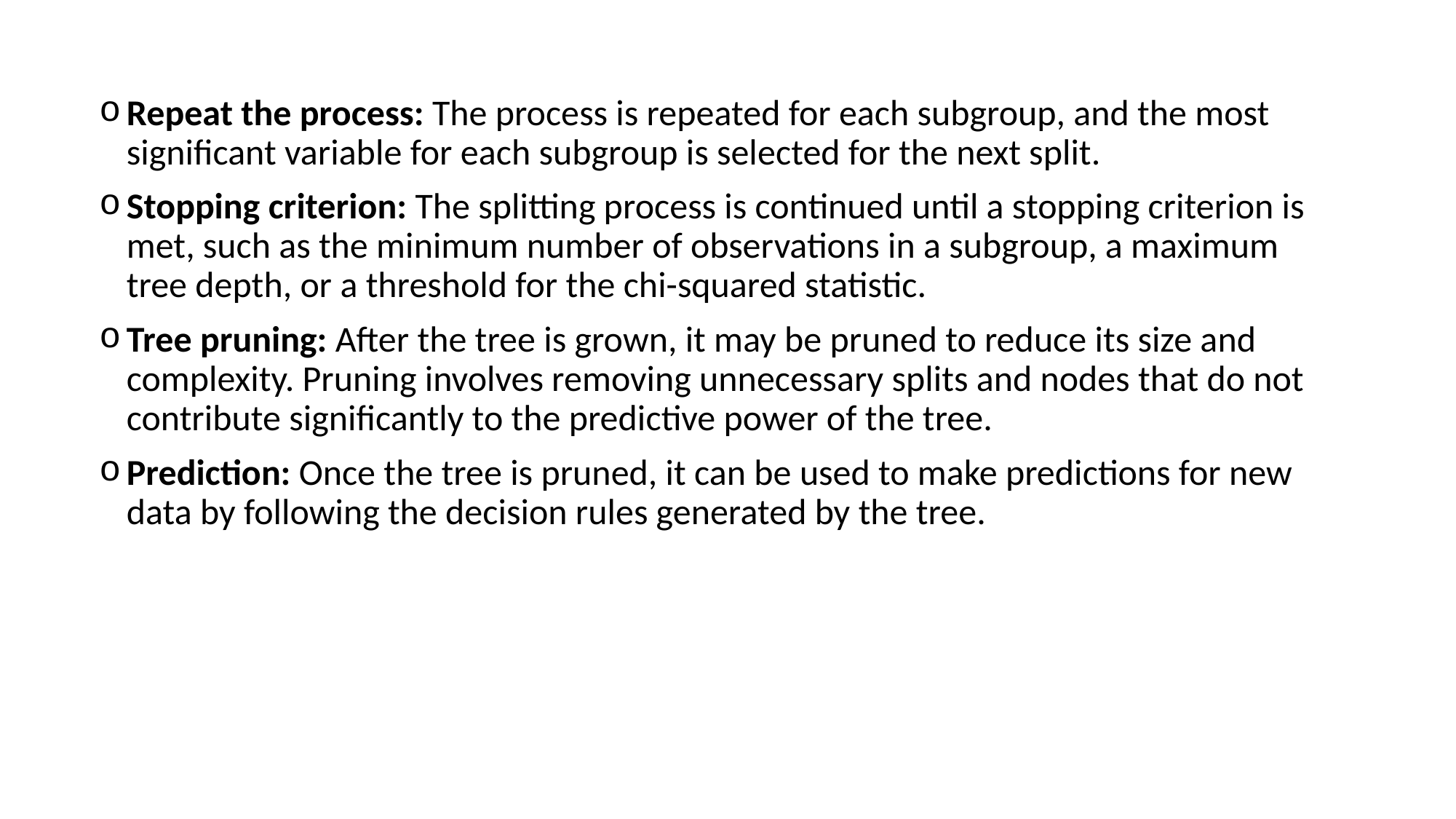

Repeat the process: The process is repeated for each subgroup, and the most significant variable for each subgroup is selected for the next split.
Stopping criterion: The splitting process is continued until a stopping criterion is met, such as the minimum number of observations in a subgroup, a maximum tree depth, or a threshold for the chi-squared statistic.
Tree pruning: After the tree is grown, it may be pruned to reduce its size and complexity. Pruning involves removing unnecessary splits and nodes that do not contribute significantly to the predictive power of the tree.
Prediction: Once the tree is pruned, it can be used to make predictions for new data by following the decision rules generated by the tree.